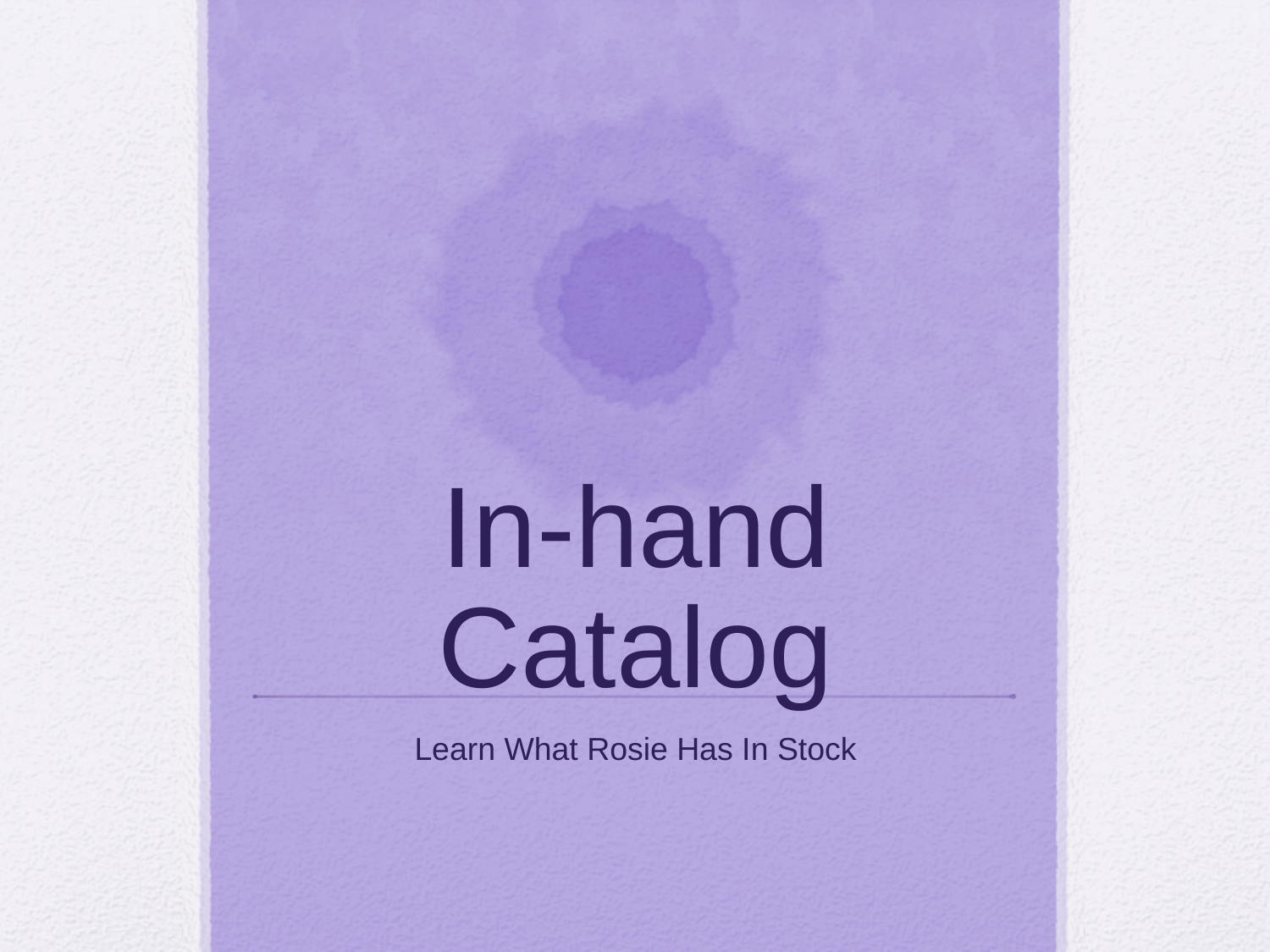

# In-hand Catalog
Learn What Rosie Has In Stock